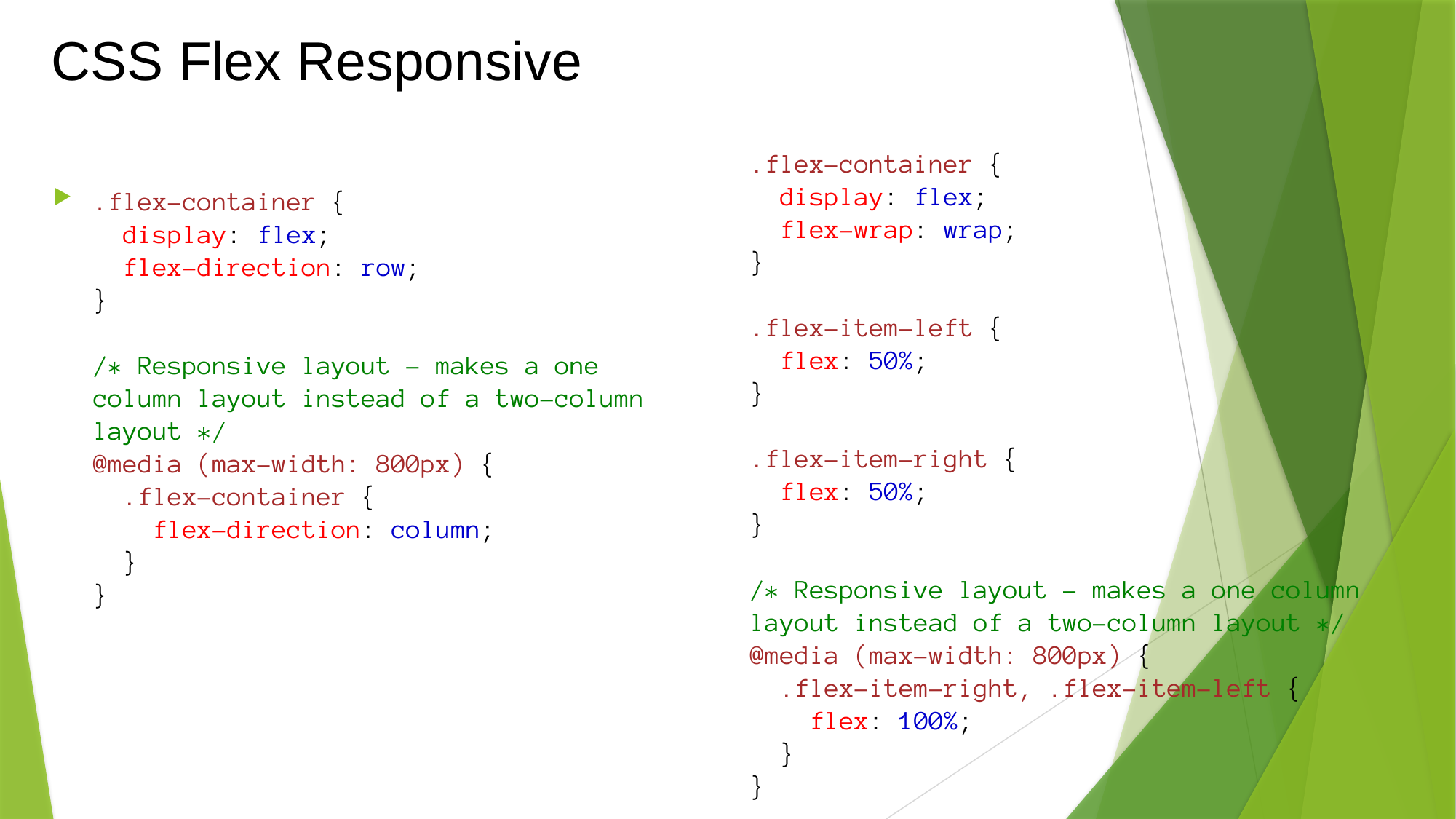

# CSS Flex Responsive
.flex-container {
  display: flex;
  flex-wrap: wrap;
}
.flex-item-left {
  flex: 50%;
}
.flex-item-right {
  flex: 50%;
}
/* Responsive layout - makes a one column layout instead of a two-column layout */
@media (max-width: 800px) {
  .flex-item-right, .flex-item-left {
    flex: 100%;
  }
}
.flex-container {
  display: flex;
  flex-direction: row;
}
/* Responsive layout - makes a one column layout instead of a two-column layout */
@media (max-width: 800px) {
  .flex-container {
    flex-direction: column;
  }
}